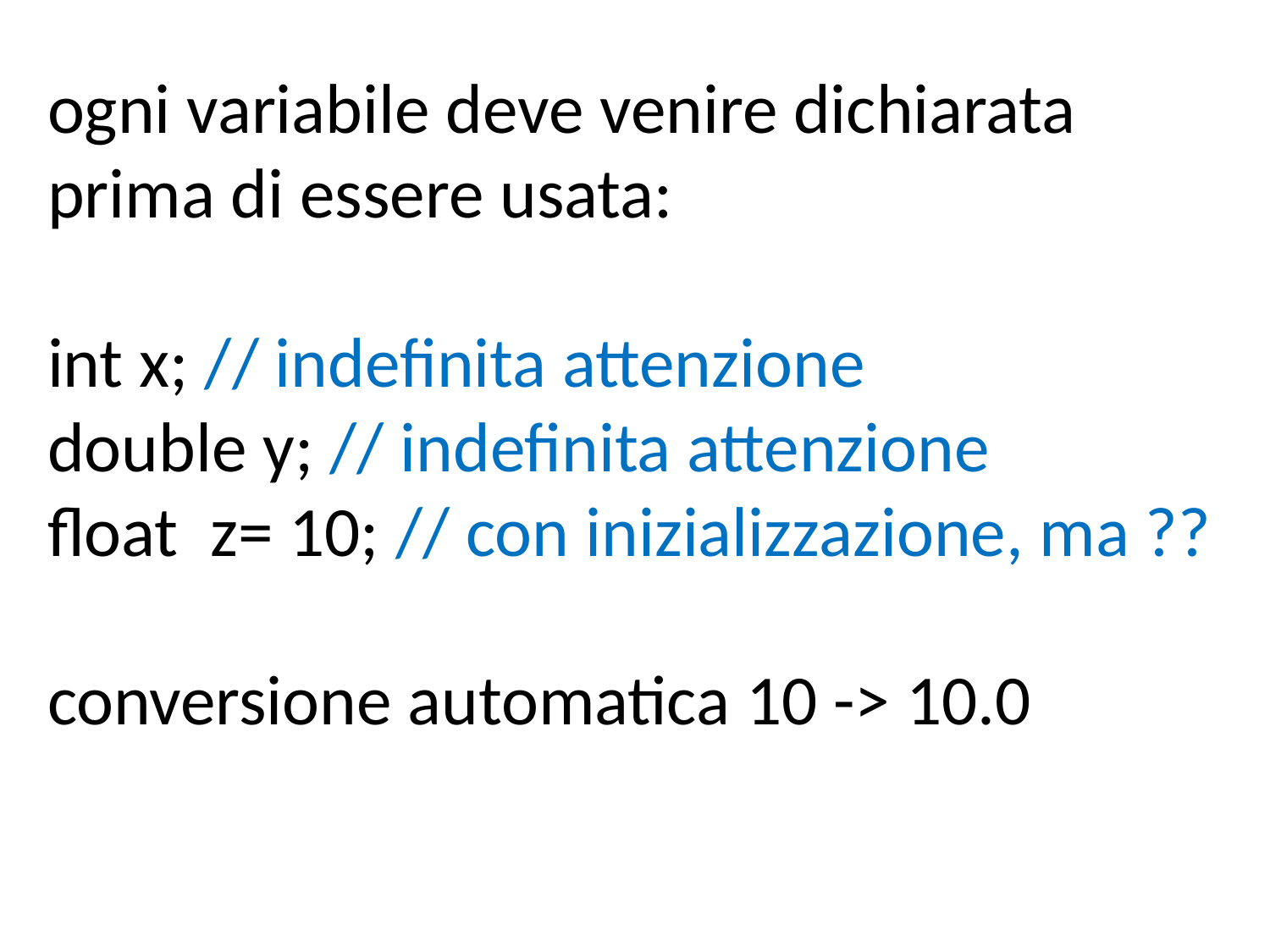

ogni variabile deve venire dichiarata prima di essere usata:

int x; // indefinita attenzione
double y; // indefinita attenzione
float  z= 10; // con inizializzazione, ma ??

conversione automatica 10 -> 10.0